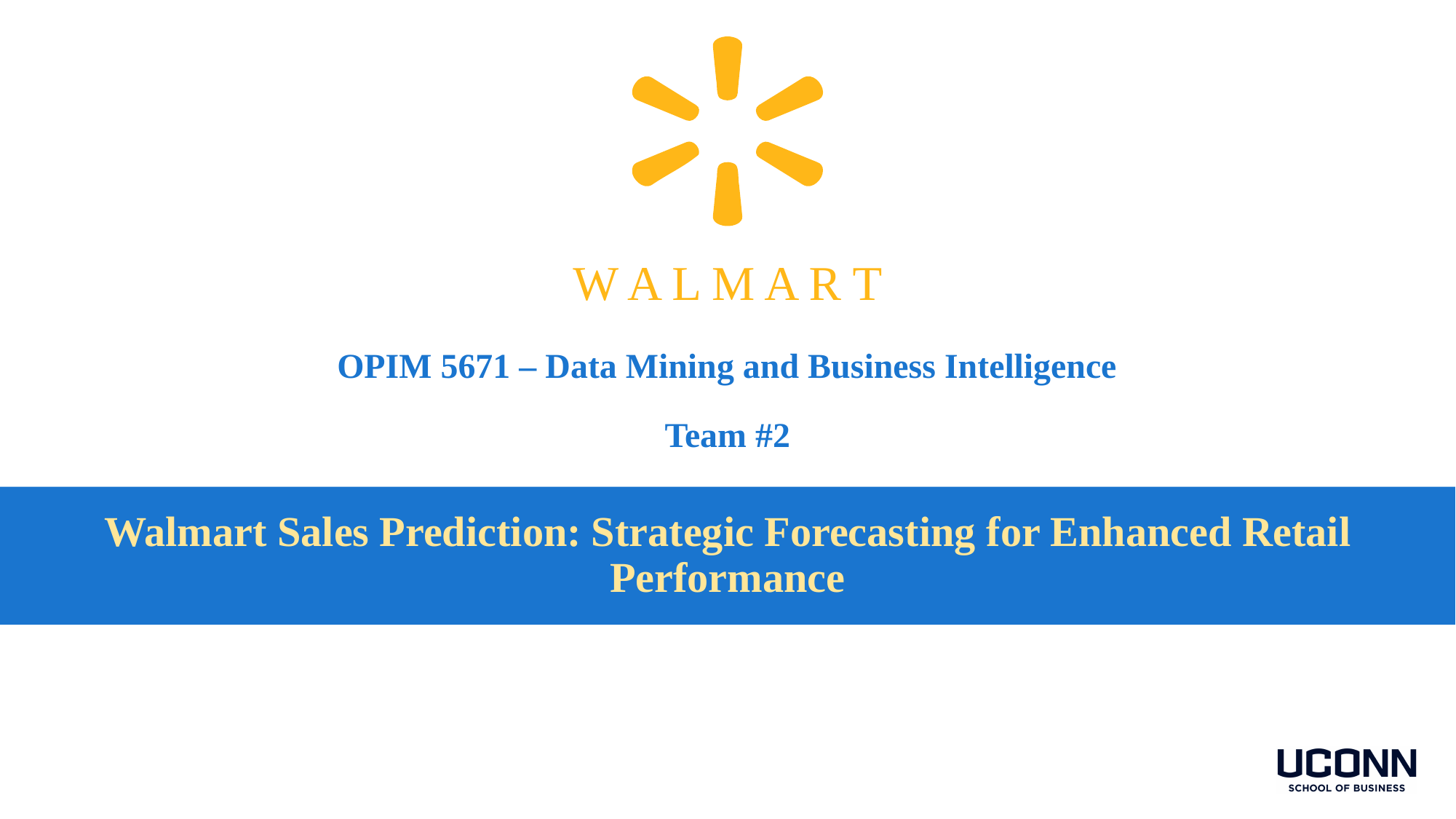

W A L M A R T
OPIM 5671 – Data Mining and Business Intelligence

Team #2
Walmart Sales Prediction: Strategic Forecasting for Enhanced Retail Performance